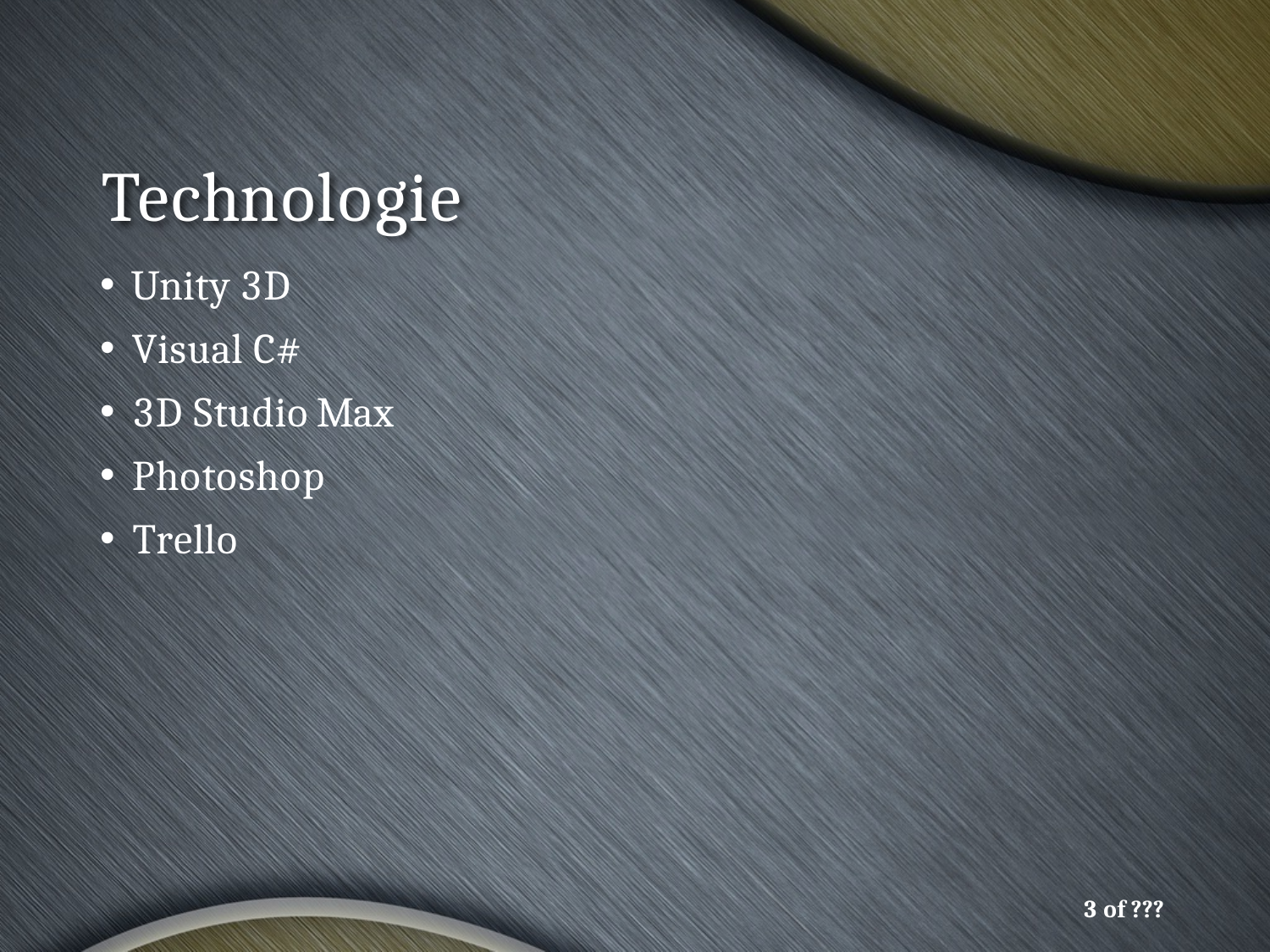

# Technologie
Unity 3D
Visual C#
3D Studio Max
Photoshop
Trello

3